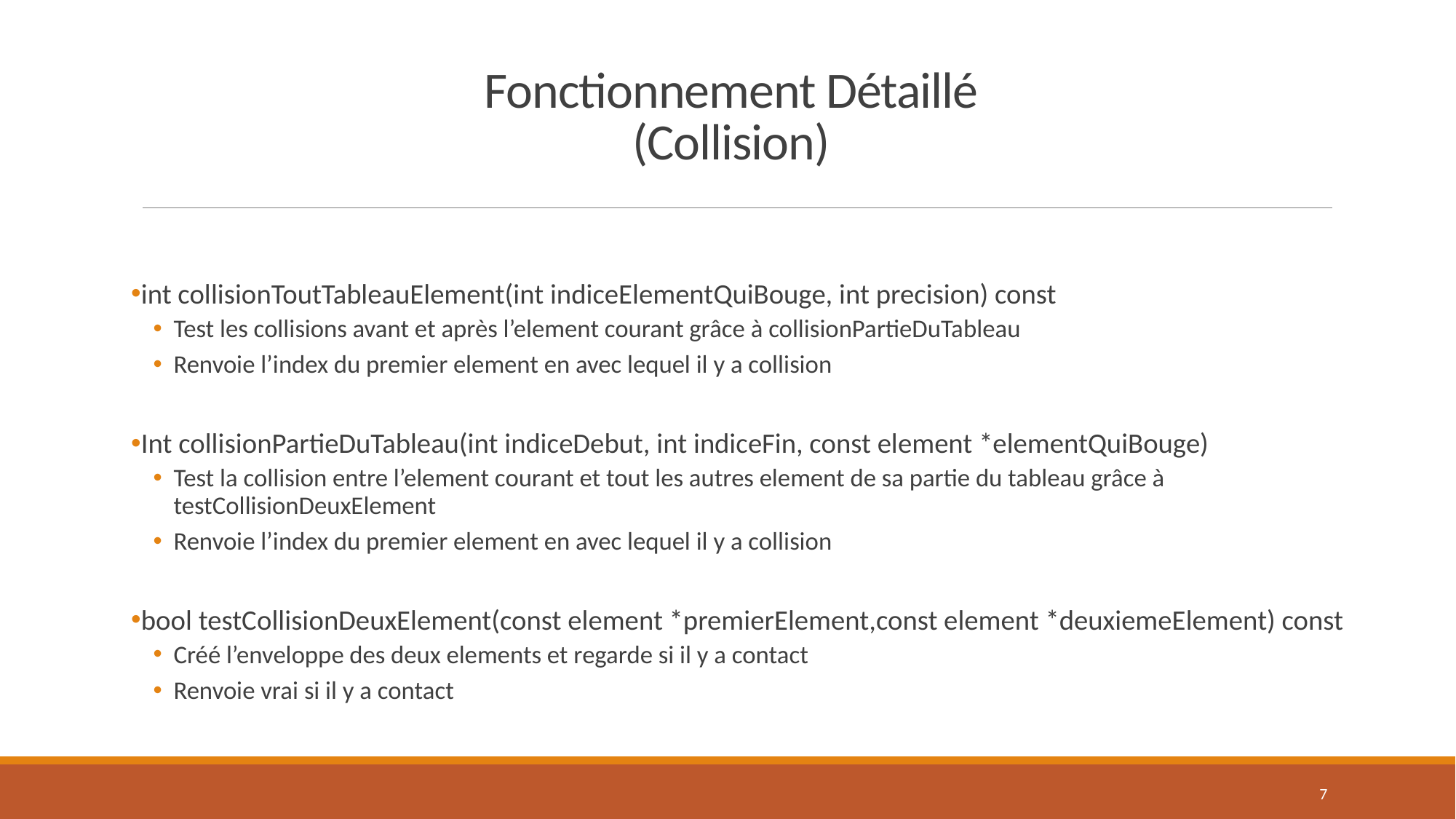

# Fonctionnement Détaillé (Collision)

int collisionToutTableauElement(int indiceElementQuiBouge, int precision) const
Test les collisions avant et après l’element courant grâce à collisionPartieDuTableau
Renvoie l’index du premier element en avec lequel il y a collision
Int collisionPartieDuTableau(int indiceDebut, int indiceFin, const element *elementQuiBouge)
Test la collision entre l’element courant et tout les autres element de sa partie du tableau grâce à testCollisionDeuxElement
Renvoie l’index du premier element en avec lequel il y a collision
bool testCollisionDeuxElement(const element *premierElement,const element *deuxiemeElement) const
Créé l’enveloppe des deux elements et regarde si il y a contact
Renvoie vrai si il y a contact
7